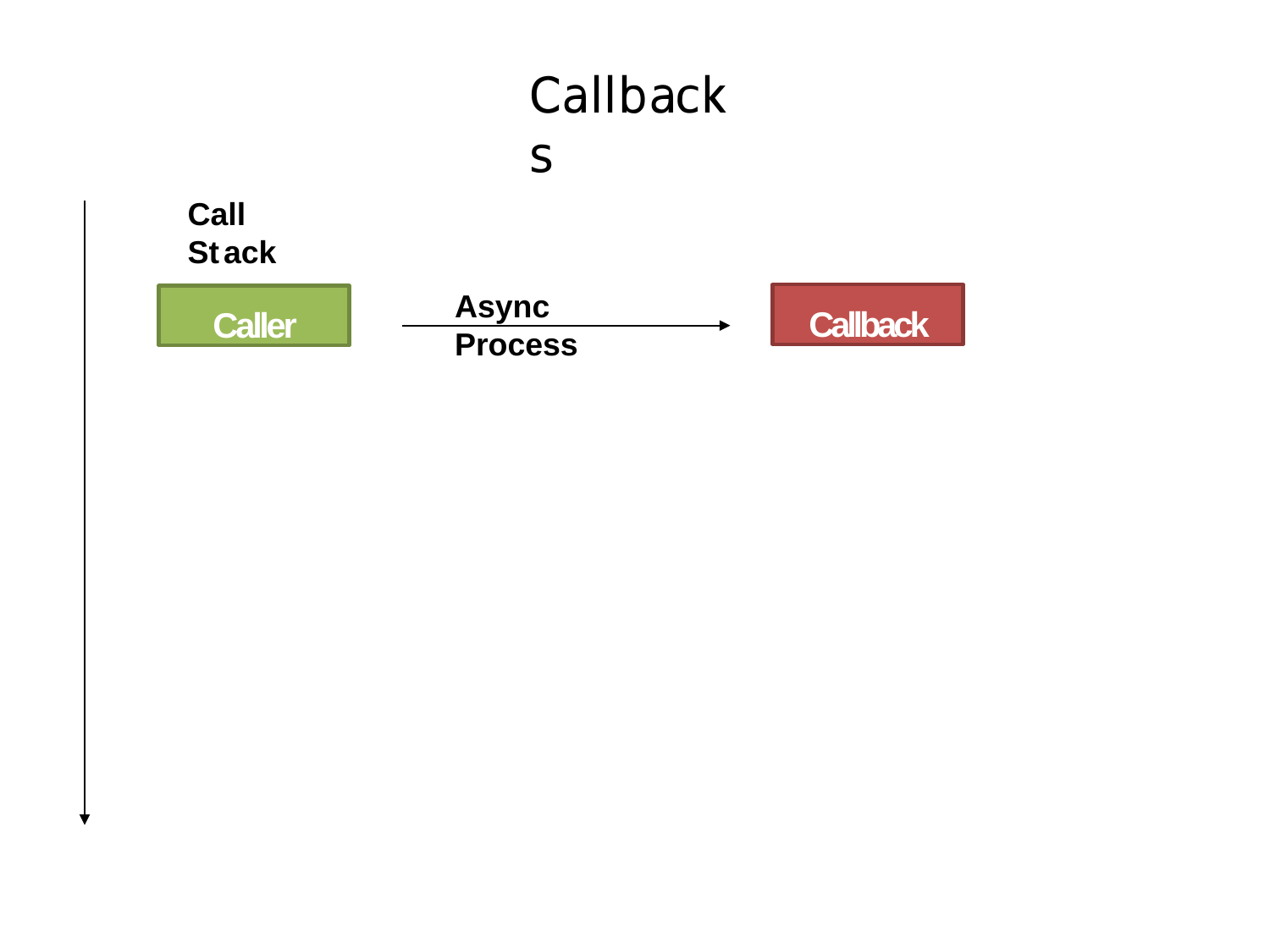

# Callbacks
Call Stack

Async Process
Callback
Caller

2